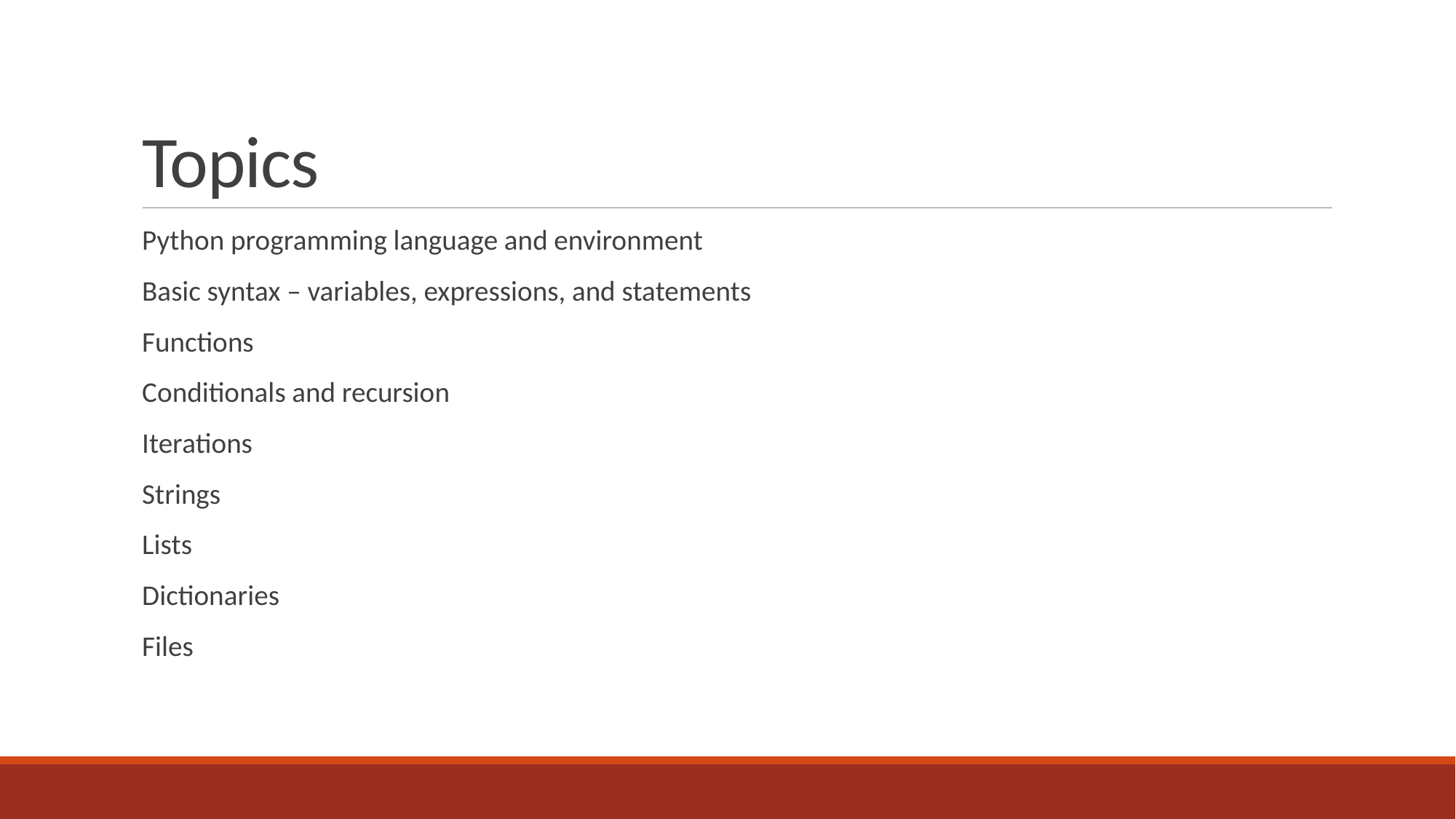

# Topics
Python programming language and environment
Basic syntax – variables, expressions, and statements
Functions
Conditionals and recursion
Iterations
Strings
Lists
Dictionaries
Files